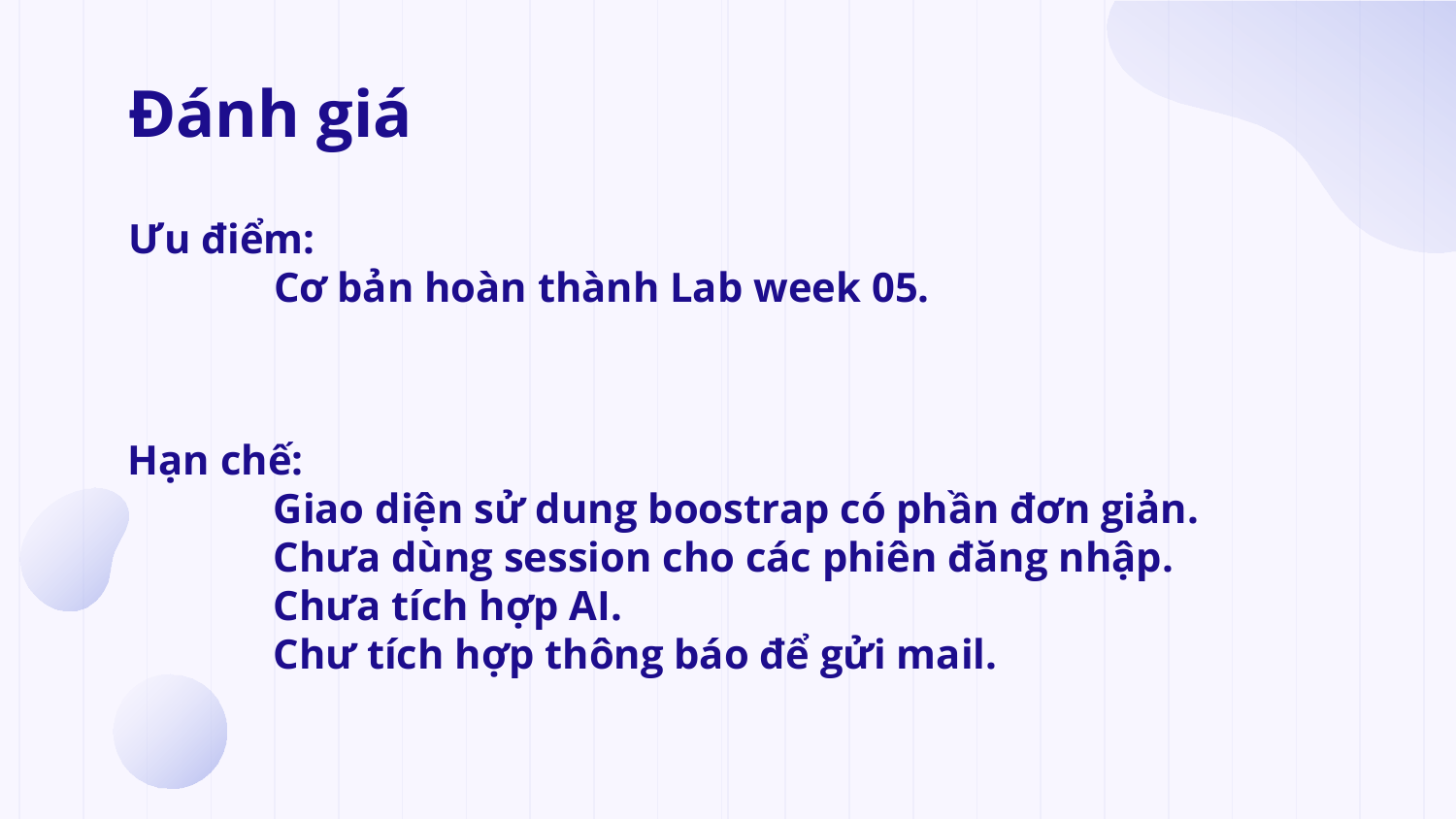

# Đánh giá
Ưu điểm:
	Cơ bản hoàn thành Lab week 05.

Thanks for watching
Hạn chế:
	Giao diện sử dung boostrap có phần đơn giản.
	Chưa dùng session cho các phiên đăng nhập.
	Chưa tích hợp AI.
	Chư tích hợp thông báo để gửi mail.

Kết thúc